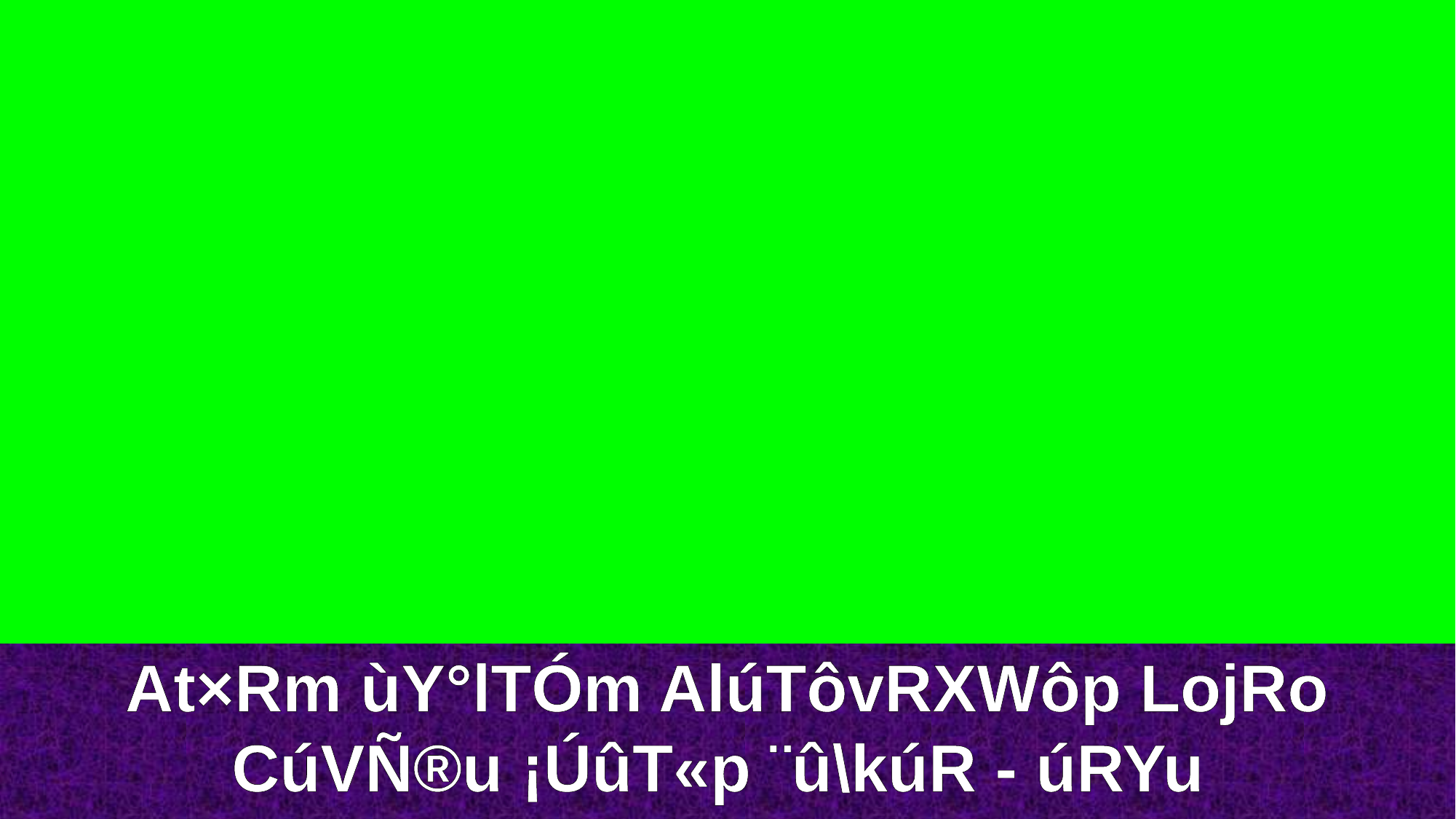

At×Rm ùY°lTÓm AlúTôvRXWôp LojRo CúVÑ®u ¡ÚûT«p ¨û\kúR - úRYu